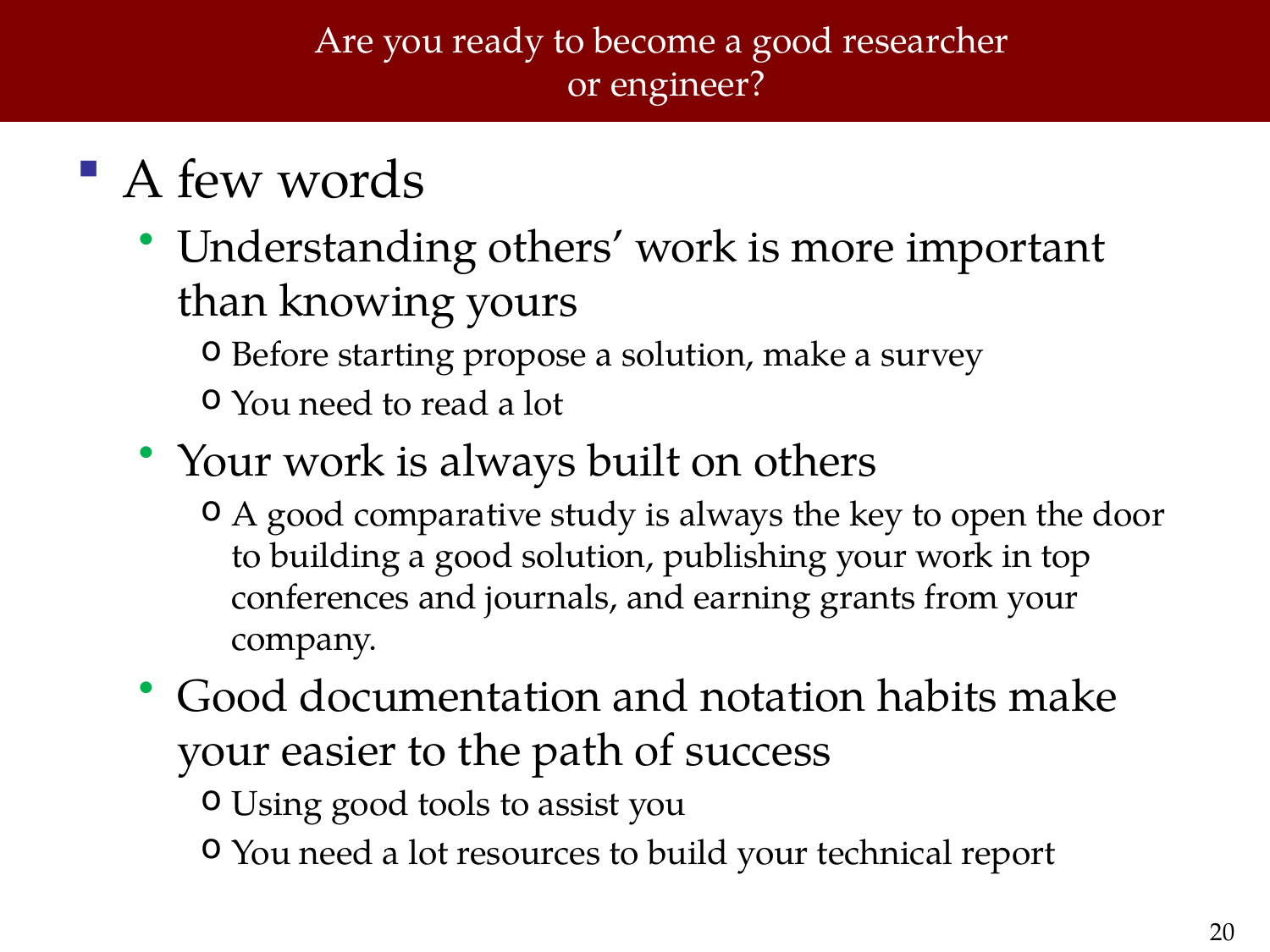

# Are you ready to become a good researcher or engineer?
A few words
Understanding others’ work is more important than knowing yours
Before starting propose a solution, make a survey
You need to read a lot
Your work is always built on others
A good comparative study is always the key to open the door to building a good solution, publishing your work in top conferences and journals, and earning grants from your company.
Good documentation and notation habits make your easier to the path of success
Using good tools to assist you
You need a lot resources to build your technical report

20